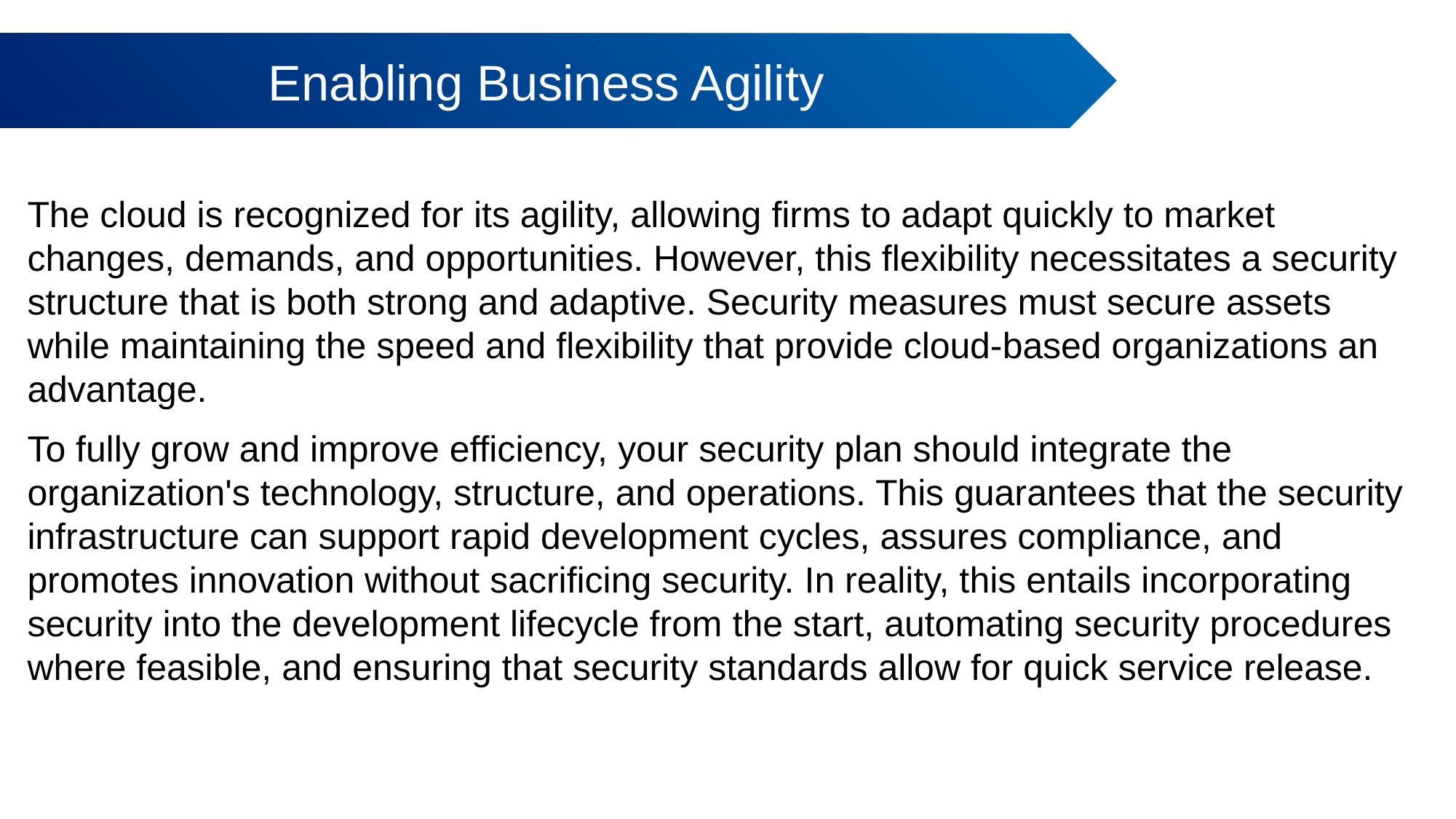

Enabling Business Agility
# The cloud is recognized for its agility, allowing firms to adapt quickly to market changes, demands, and opportunities. However, this flexibility necessitates a security structure that is both strong and adaptive. Security measures must secure assets while maintaining the speed and flexibility that provide cloud-based organizations an advantage.
To fully grow and improve efficiency, your security plan should integrate the organization's technology, structure, and operations. This guarantees that the security infrastructure can support rapid development cycles, assures compliance, and promotes innovation without sacrificing security. In reality, this entails incorporating security into the development lifecycle from the start, automating security procedures where feasible, and ensuring that security standards allow for quick service release.